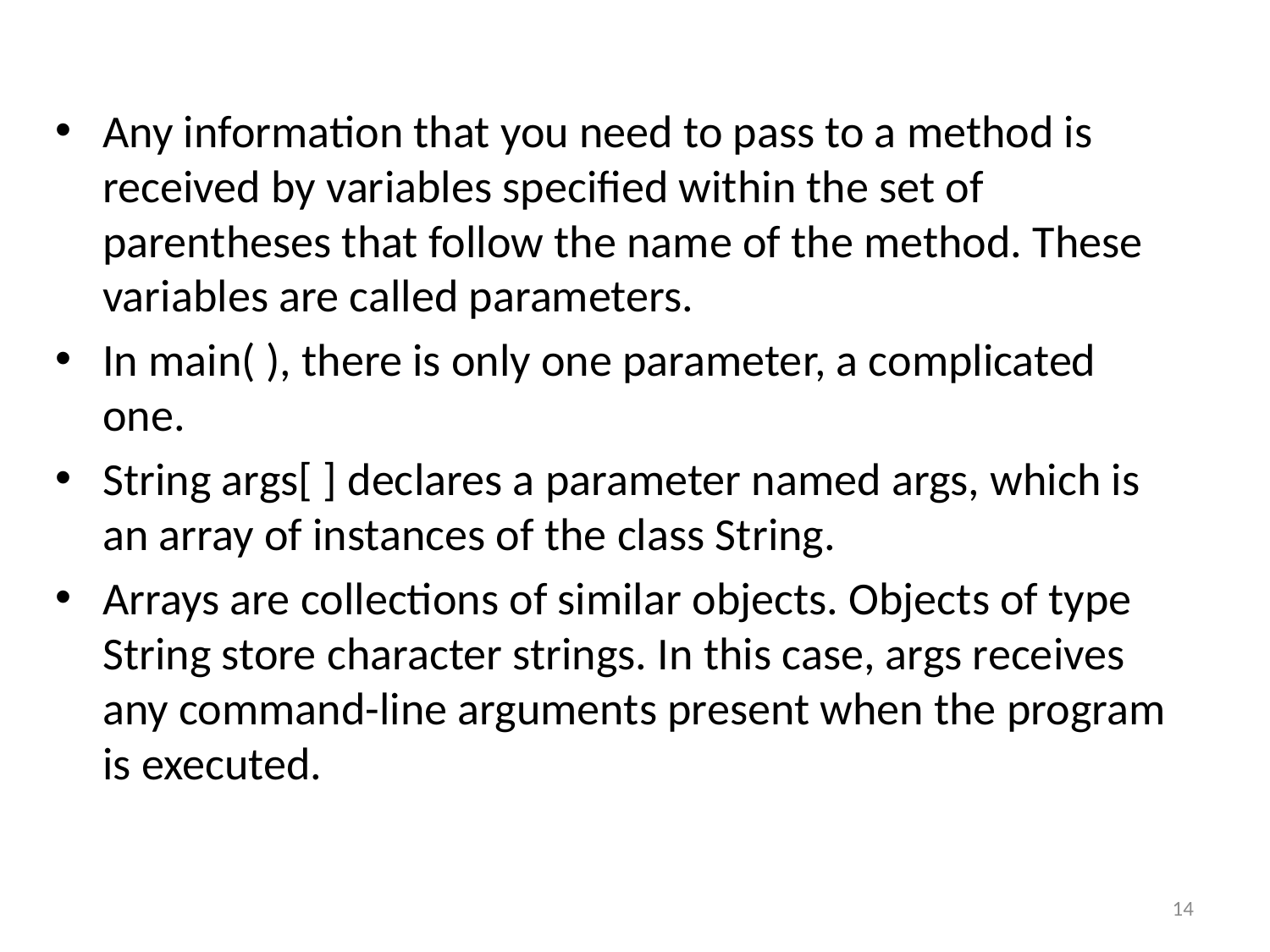

Any information that you need to pass to a method is received by variables specified within the set of parentheses that follow the name of the method. These variables are called parameters.
In main( ), there is only one parameter, a complicated one.
String args[ ] declares a parameter named args, which is an array of instances of the class String.
Arrays are collections of similar objects. Objects of type String store character strings. In this case, args receives any command-line arguments present when the program is executed.
14